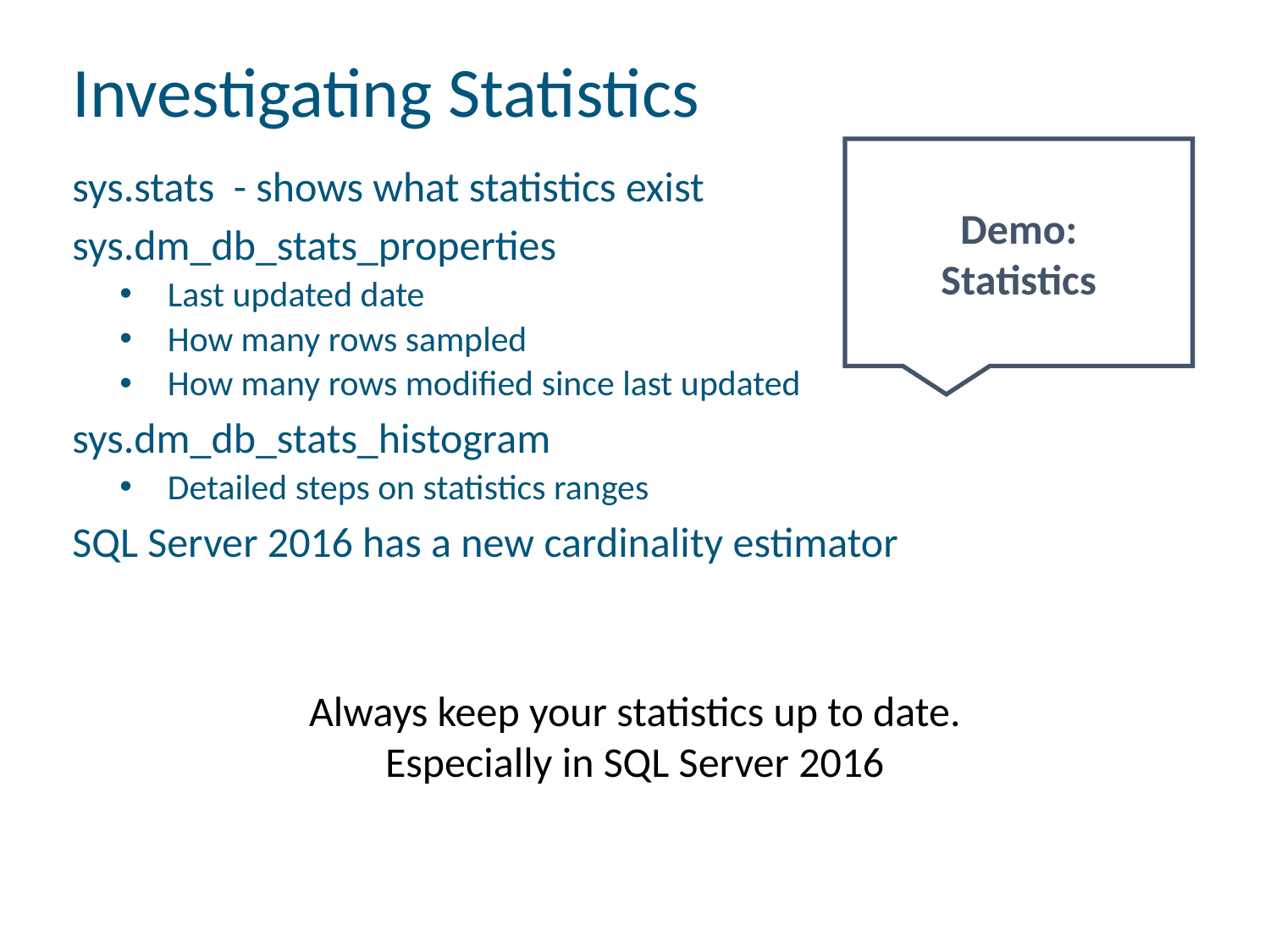

# Investigating Statistics
Demo:
Statistics
sys.stats  - shows what statistics exist
sys.dm_db_stats_properties
Last updated date
How many rows sampled
How many rows modified since last updated
sys.dm_db_stats_histogram
Detailed steps on statistics ranges
SQL Server 2016 has a new cardinality estimator
Always keep your statistics up to date.
Especially in SQL Server 2016